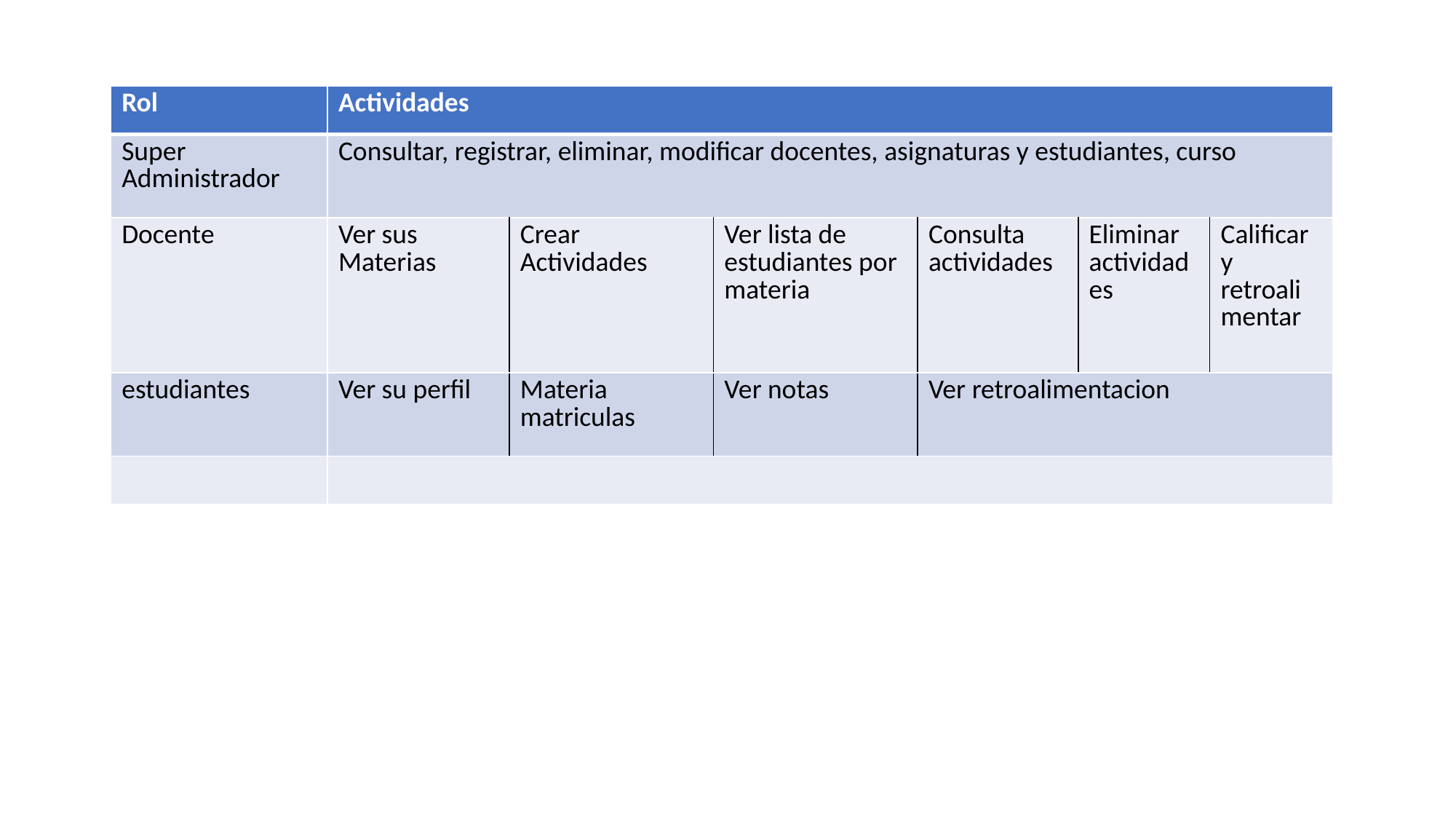

| Rol | Actividades |  |  |  |  |  |
| --- | --- | --- | --- | --- | --- | --- |
| Super Administrador | Consultar, registrar, eliminar, modificar docentes, asignaturas y estudiantes, curso |  |  |  |  |  |
| Docente | Ver sus Materias | Crear Actividades | Ver lista de estudiantes por materia | Consulta actividades | Eliminar actividades | Calificar y retroalimentar |
| estudiantes | Ver su perfil | Materia matriculas | Ver notas | Ver retroalimentacion |  |  |
|  |  |  |  |  |  |  |